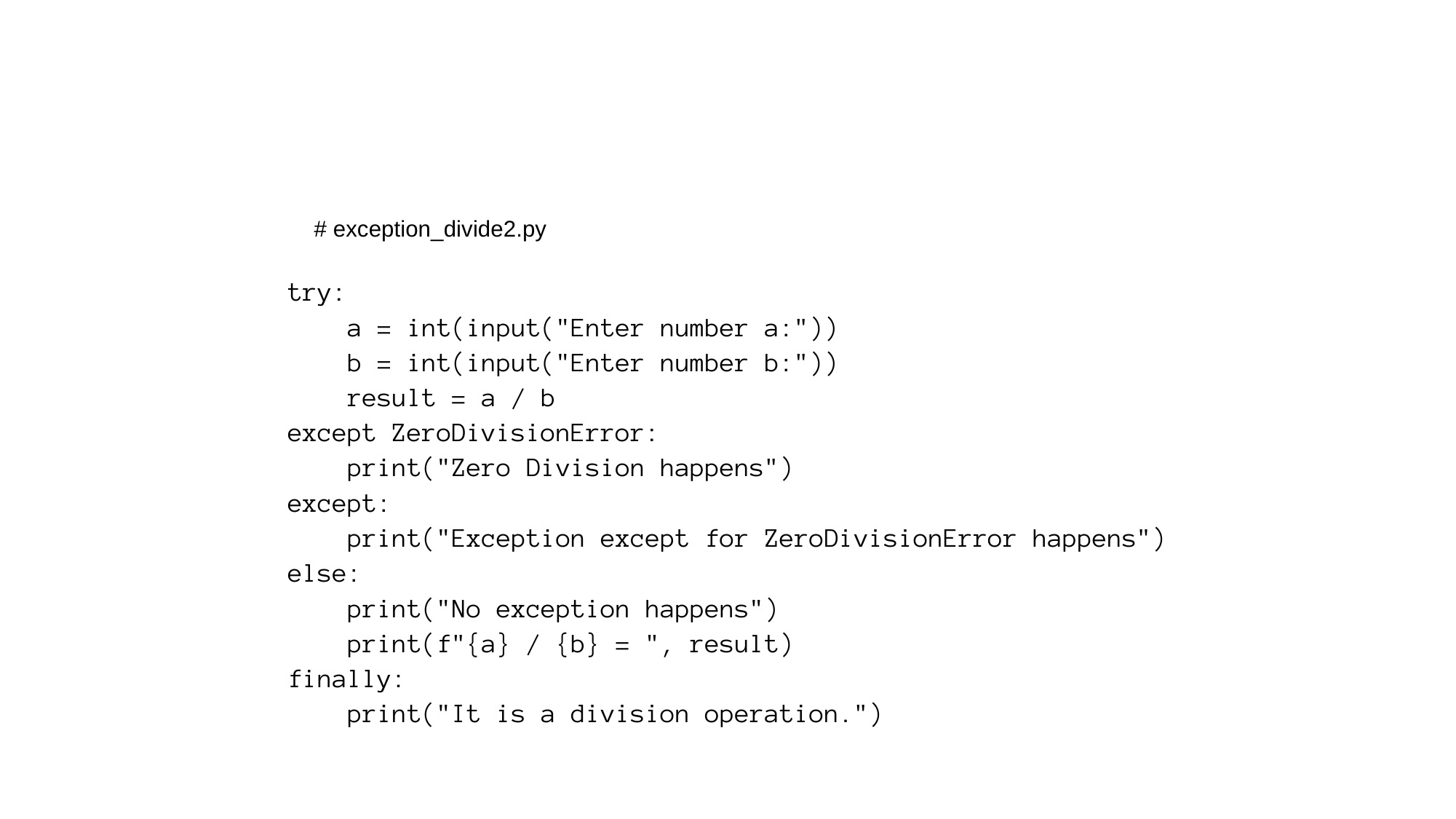

#
# exception_divide2.py

try:
    a = int(input("Enter number a:"))
    b = int(input("Enter number b:"))
    result = a / b
except ZeroDivisionError:
    print("Zero Division happens")
except:
    print("Exception except for ZeroDivisionError happens")
else:
    print("No exception happens")
    print(f"{a} / {b} = ", result)
finally:
    print("It is a division operation.")